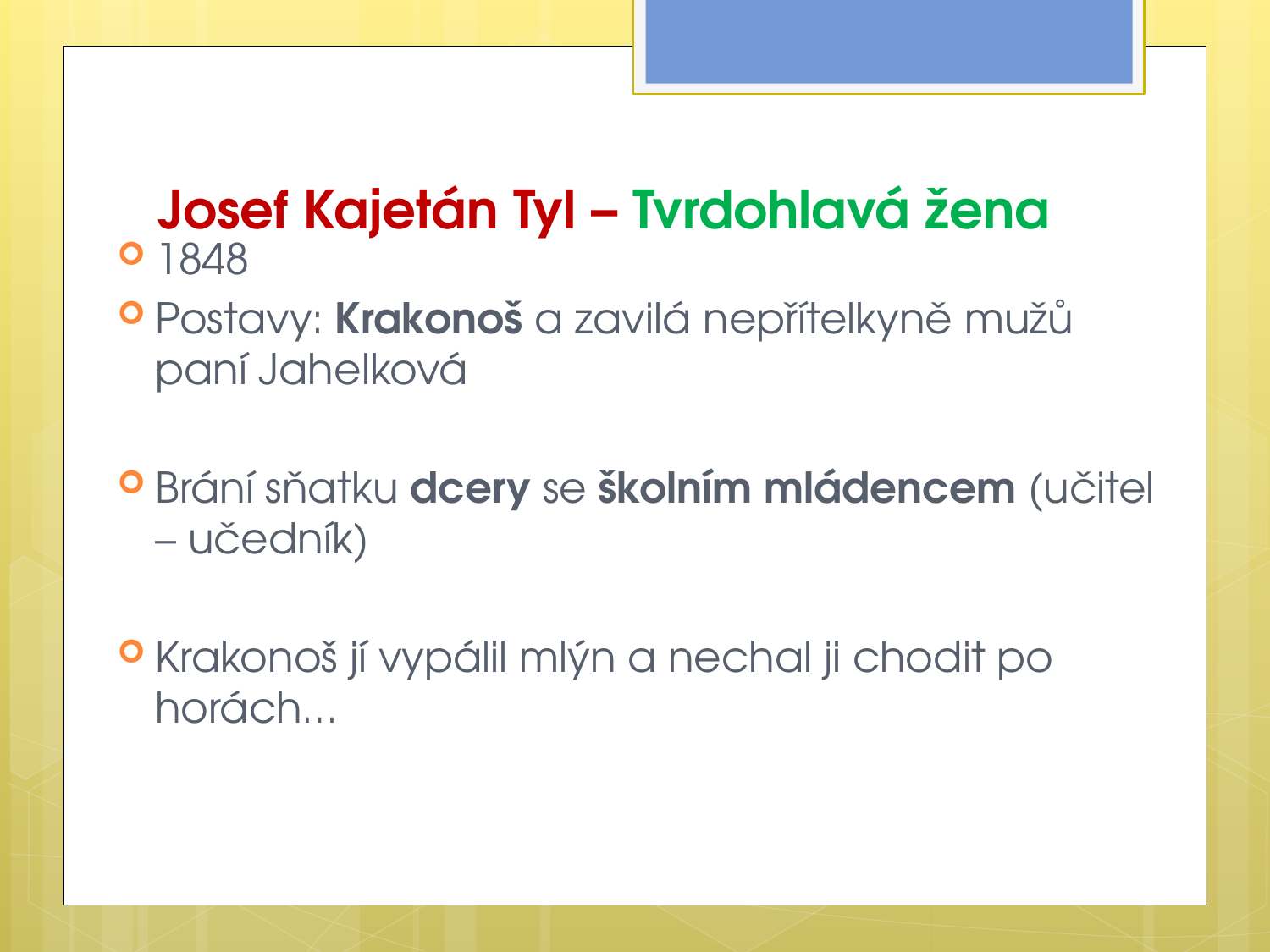

# Josef Kajetán Tyl – Tvrdohlavá žena
1848
Postavy: Krakonoš a zavilá nepřítelkyně mužů paní Jahelková

Brání sňatku dcery se školním mládencem (učitel – učedník)

Krakonoš jí vypálil mlýn a nechal ji chodit po horách…